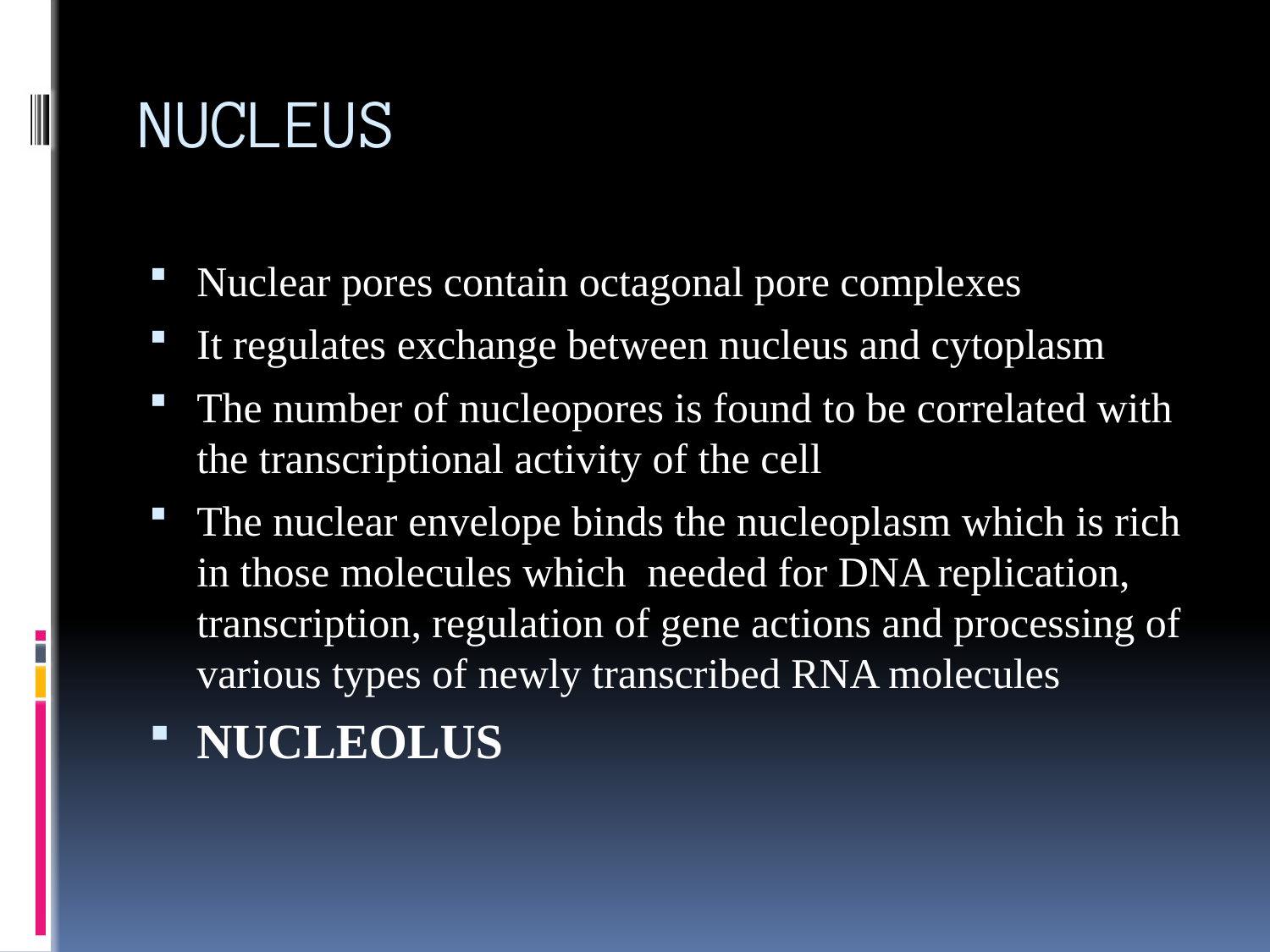

# NUCLEUS
Nuclear pores contain octagonal pore complexes
It regulates exchange between nucleus and cytoplasm
The number of nucleopores is found to be correlated with the transcriptional activity of the cell
The nuclear envelope binds the nucleoplasm which is rich in those molecules which  needed for DNA replication, transcription, regulation of gene actions and processing of various types of newly transcribed RNA molecules
NUCLEOLUS